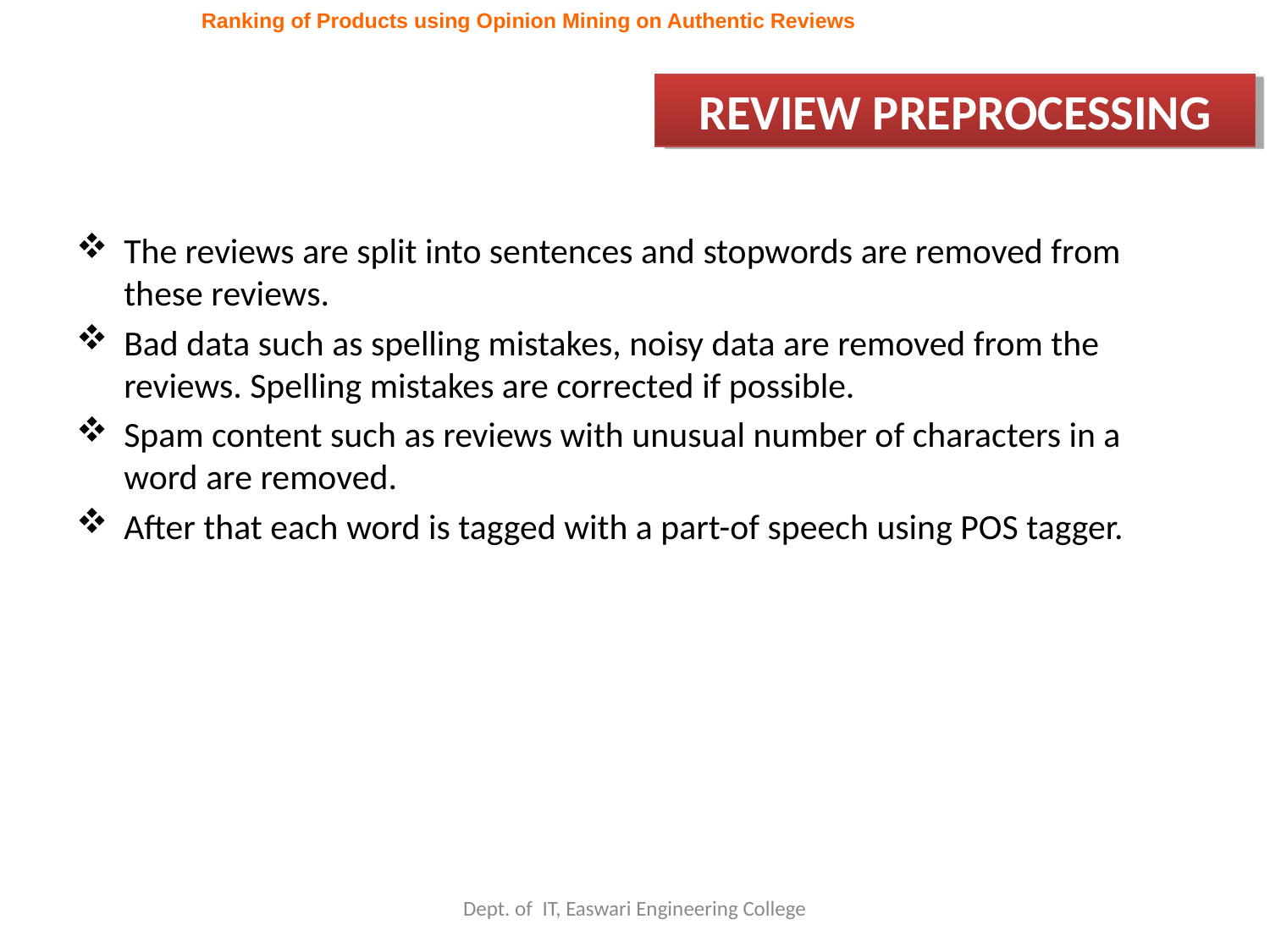

Ranking of Products using Opinion Mining on Authentic Reviews

REVIEW PREPROCESSING
The reviews are split into sentences and stopwords are removed from these reviews.
Bad data such as spelling mistakes, noisy data are removed from the reviews. Spelling mistakes are corrected if possible.
Spam content such as reviews with unusual number of characters in a word are removed.
After that each word is tagged with a part-of speech using POS tagger.

Dept. of  IT, Easwari Engineering College